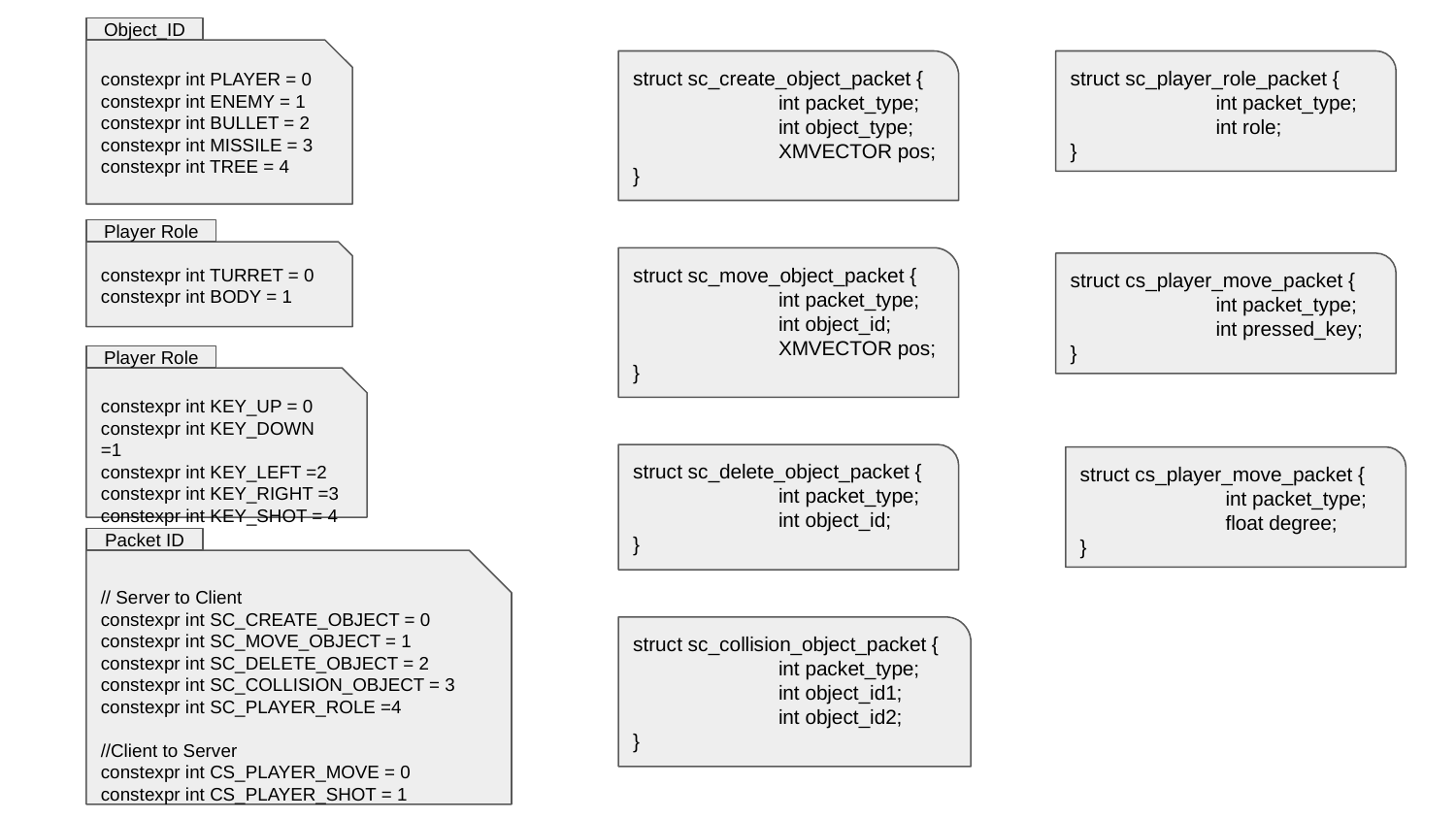

Object_ID
constexpr int PLAYER = 0
constexpr int ENEMY = 1
constexpr int BULLET = 2
constexpr int MISSILE = 3
constexpr int TREE = 4
struct sc_create_object_packet {
	int packet_type;
	int object_type;
	XMVECTOR pos;
}
struct sc_player_role_packet {
	int packet_type;
	int role;
}
Player Role
constexpr int TURRET = 0
constexpr int BODY = 1
struct sc_move_object_packet {
	int packet_type;
	int object_id;
	XMVECTOR pos;
}
struct cs_player_move_packet {
	int packet_type;
	int pressed_key;
}
Player Role
constexpr int KEY_UP = 0
constexpr int KEY_DOWN =1
constexpr int KEY_LEFT =2
constexpr int KEY_RIGHT =3
constexpr int KEY_SHOT = 4
struct sc_delete_object_packet {
	int packet_type;
	int object_id;
}
struct cs_player_move_packet {
	int packet_type;
	float degree;
}
Packet ID
// Server to Client
constexpr int SC_CREATE_OBJECT = 0
constexpr int SC_MOVE_OBJECT = 1
constexpr int SC_DELETE_OBJECT = 2
constexpr int SC_COLLISION_OBJECT = 3
constexpr int SC_PLAYER_ROLE =4

//Client to Server
constexpr int CS_PLAYER_MOVE = 0
constexpr int CS_PLAYER_SHOT = 1
struct sc_collision_object_packet {
	int packet_type;
	int object_id1;
	int object_id2;
}